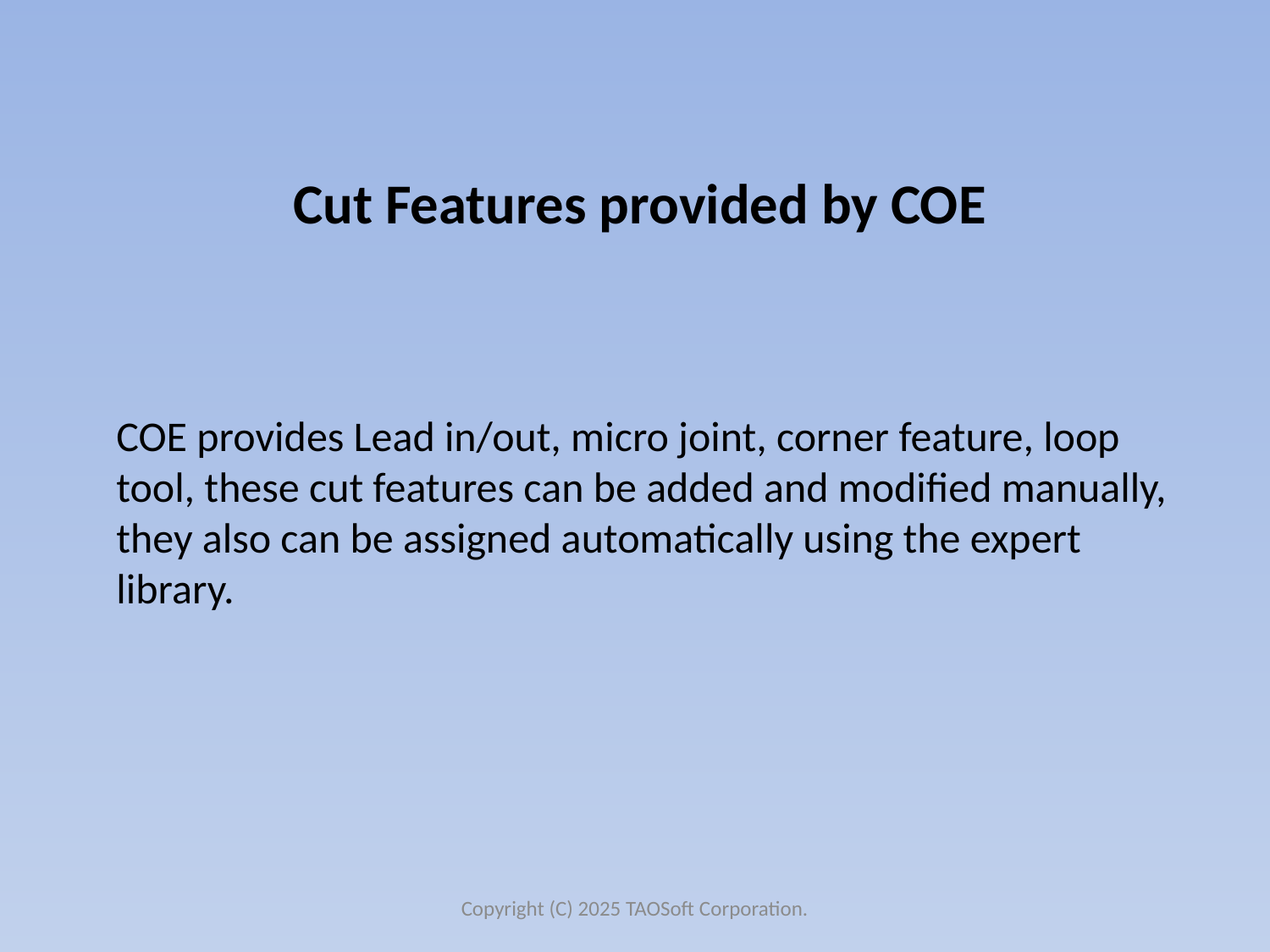

Cut Features provided by COE

COE provides Lead in/out, micro joint, corner feature, loop tool, these cut features can be added and modified manually, they also can be assigned automatically using the expert library.

Copyright (C) 2025 TAOSoft Corporation.
2